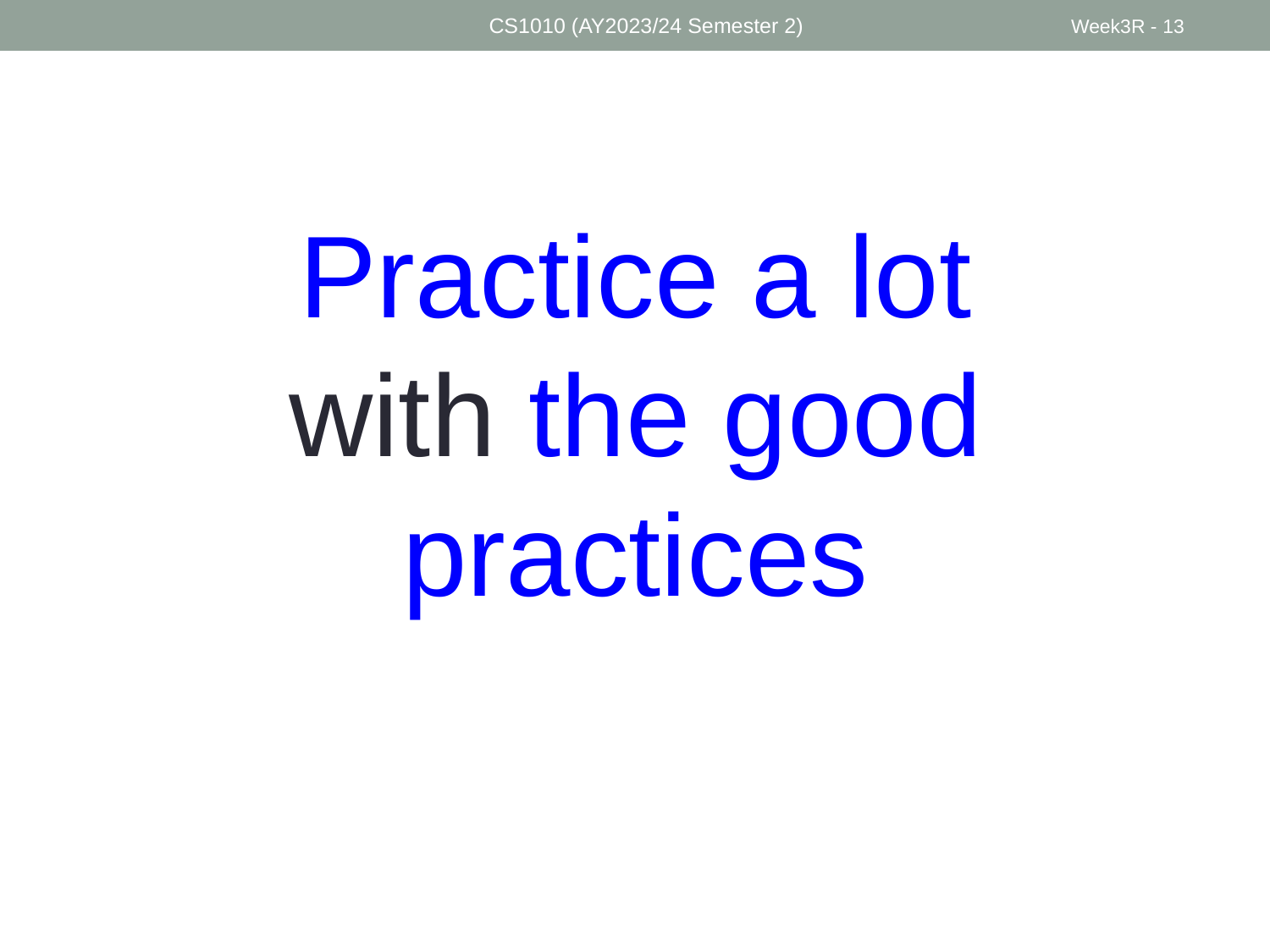

CS1010 (AY2023/24 Semester 2)
Week3R - 13
Practice a lot with the good practices